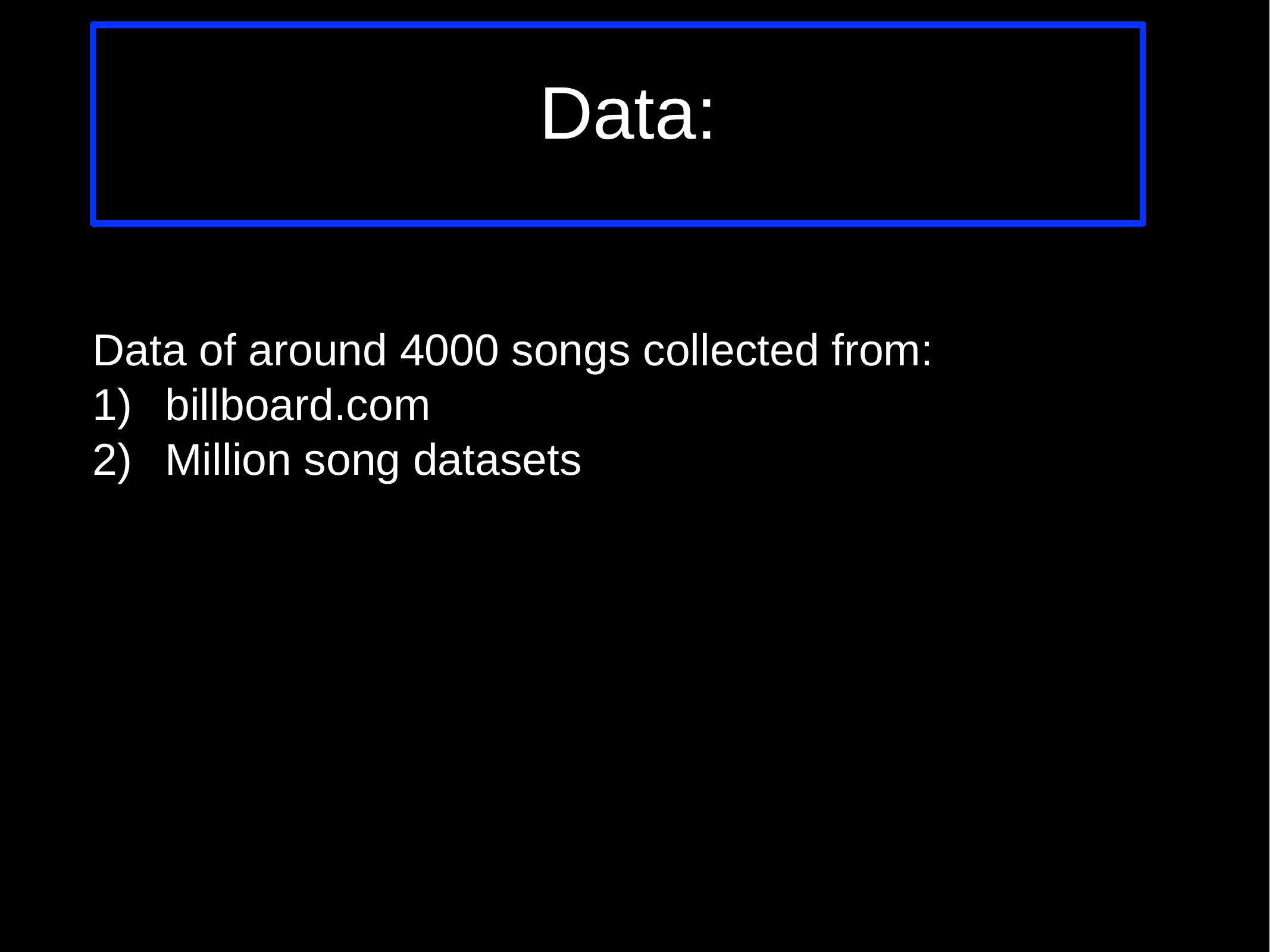

# Data:
Data of around 4000 songs collected from:
billboard.com
Million song datasets